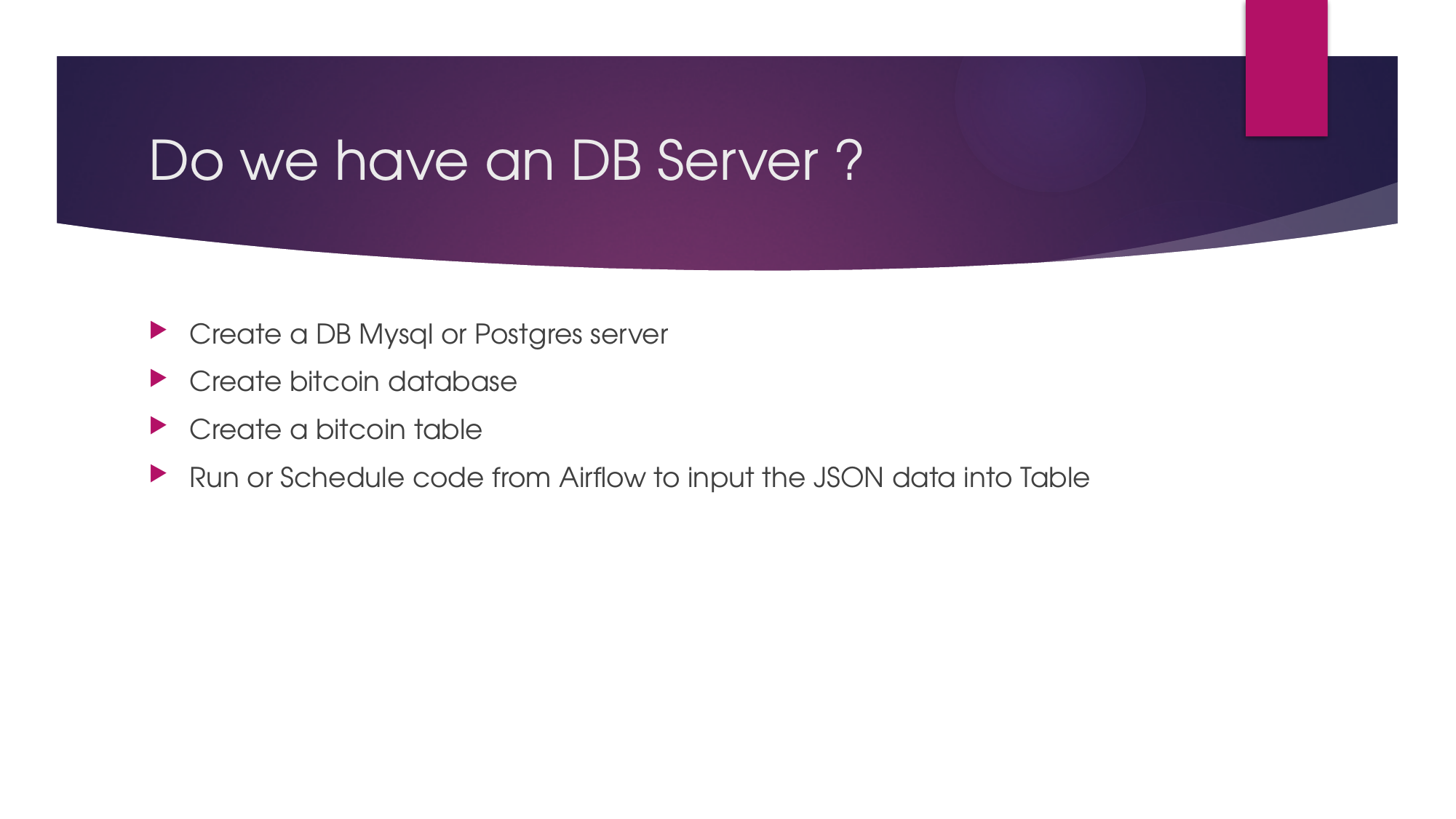

# Do we have an DB Server ?
Create a DB Mysql or Postgres server
Create bitcoin database
Create a bitcoin table
Run or Schedule code from Airflow to input the JSON data into Table